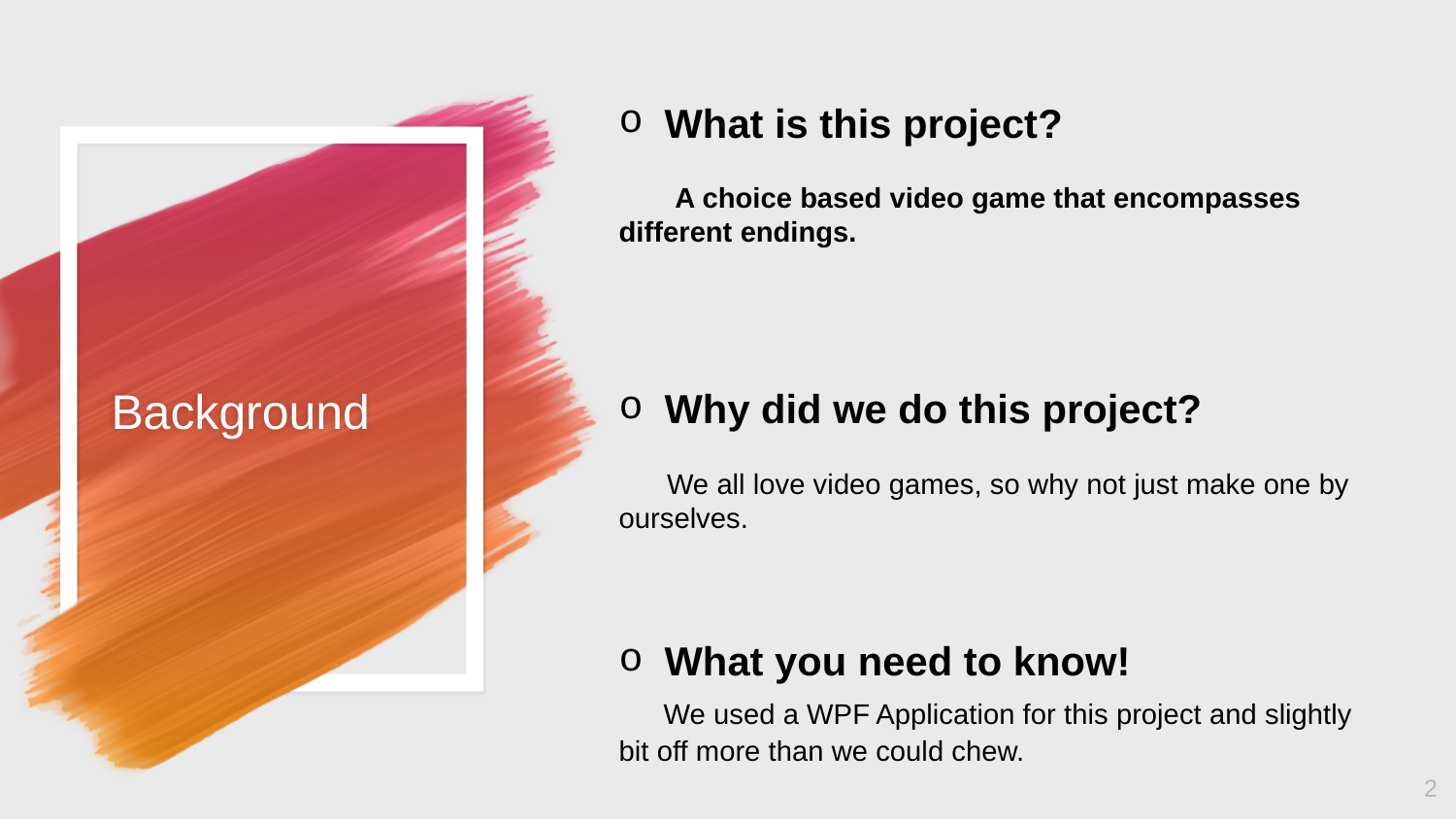

What is this project?

       A choice based video game that encompasses different endings.

Why did we do this project?

      We all love video games, so why not just make one by ourselves.

What you need to know!
    We used a WPF Application for this project and slightly bit off more than we could chew.

# Background
2